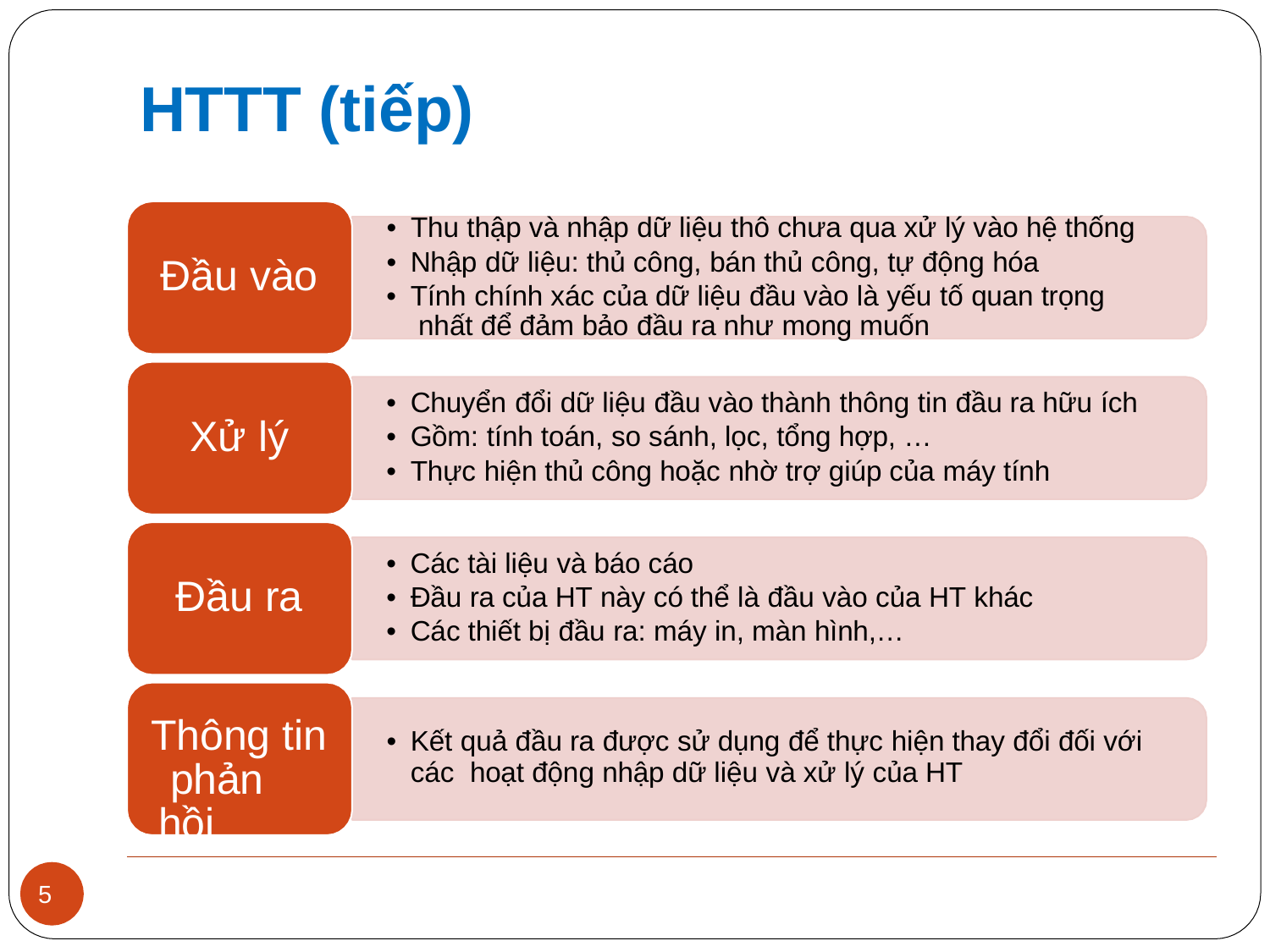

# HTTT (tiếp)

• Thu thập và nhập dữ liệu thô chưa qua xử lý vào hệ thống
• Nhập dữ liệu: thủ công, bán thủ công, tự động hóa
• Tính chính xác của dữ liệu đầu vào là yếu tố quan trọng  nhất để đảm bảo đầu ra như mong muốn

Đầu vào

• Chuyển đổi dữ liệu đầu vào thành thông tin đầu ra hữu ích
• Gồm: tính toán, so sánh, lọc, tổng hợp, …
• Thực hiện thủ công hoặc nhờ trợ giúp của máy tính
Xử lý

• Các tài liệu và báo cáo
• Đầu ra của HT này có thể là đầu vào của HT khác
• Các thiết bị đầu ra: máy in, màn hình,…
Đầu ra

Thông tin  phản hồi
• Kết quả đầu ra được sử dụng để thực hiện thay đổi đối với
các hoạt động nhập dữ liệu và xử lý của HT

5